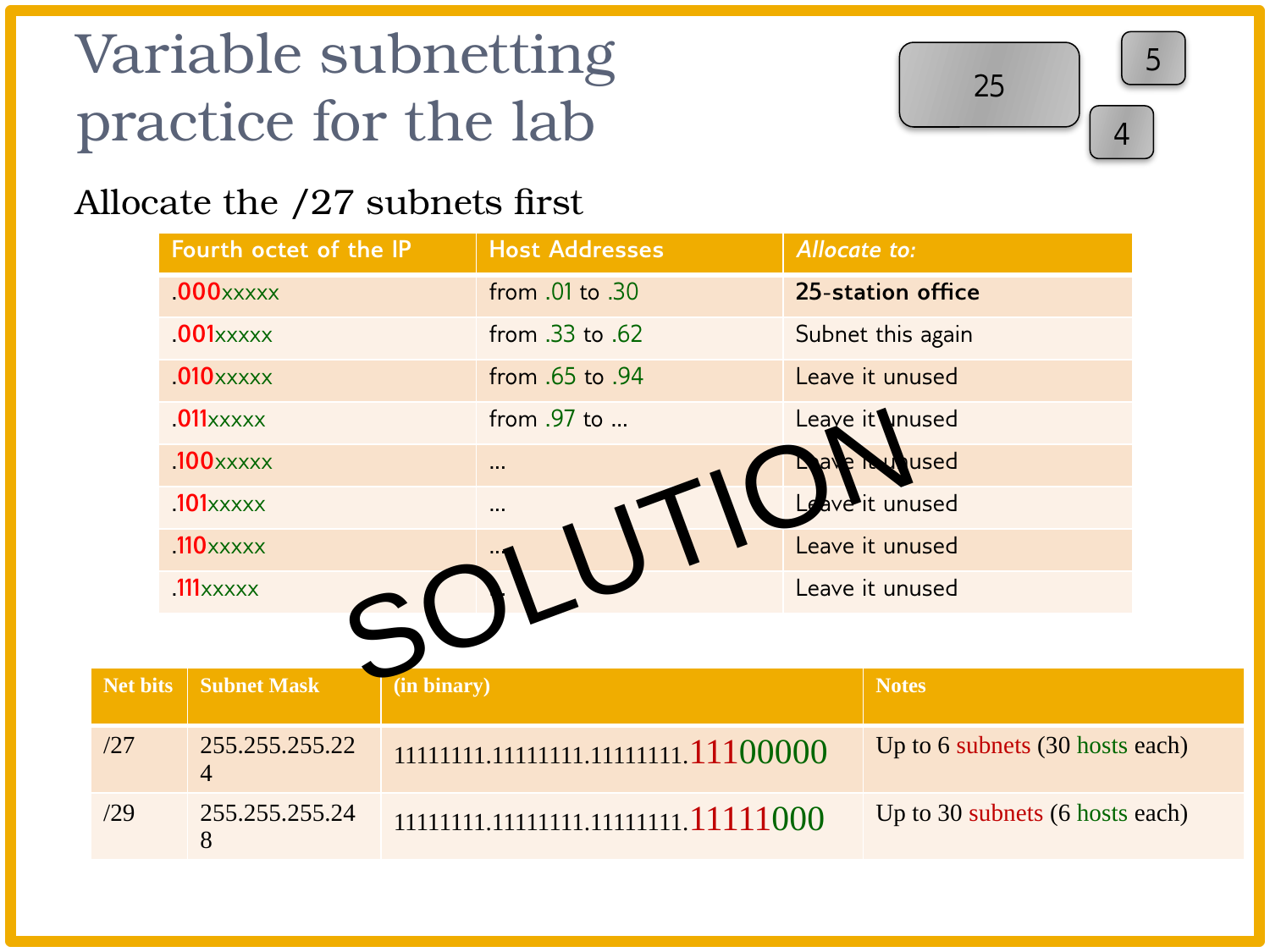

# Variable subnetting practice for the lab
5
25
4

Allocate the /27 subnets first
| Fourth octet of the IP | Host Addresses | Allocate to: |
| --- | --- | --- |
| .000xxxxx | from .01 to .30 | 25-station office |
| .001xxxxx | from .33 to .62 | Subnet this again |
| .010xxxxx | from .65 to .94 | Leave it unused |
| .011xxxxx | from .97 to ... | Leave it unused |
| .100xxxxx | ... | Leave it unused |
| .101xxxxx | ... | Leave it unused |
| .110xxxxx | ... | Leave it unused |
| .111xxxxx | … | Leave it unused |
SOLUTION
| Net bits | Subnet Mask | (in binary) | Notes |
| --- | --- | --- | --- |
| /27 | 255.255.255.224 | 11111111.11111111.11111111.11100000 | Up to 6 subnets (30 hosts each) |
| /29 | 255.255.255.248 | 11111111.11111111.11111111.11111000 | Up to 30 subnets (6 hosts each) |